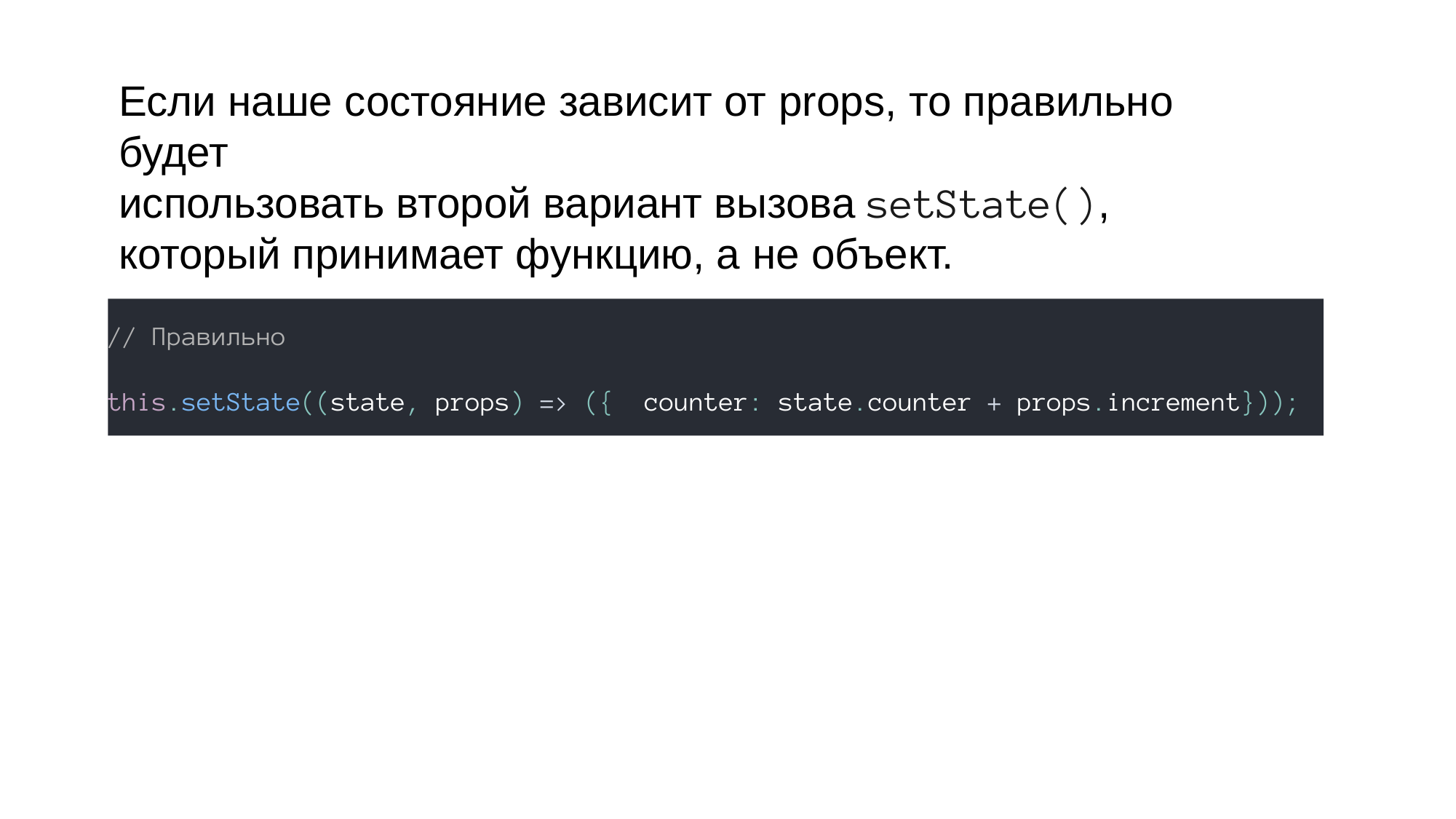

Если наше состояние зависит от props, то правильно будет
использовать второй вариант вызова setState(),
который принимает функцию, а не объект.
# // Правильно this.setState((state, props) => ({  counter: state.counter + props.increment}));